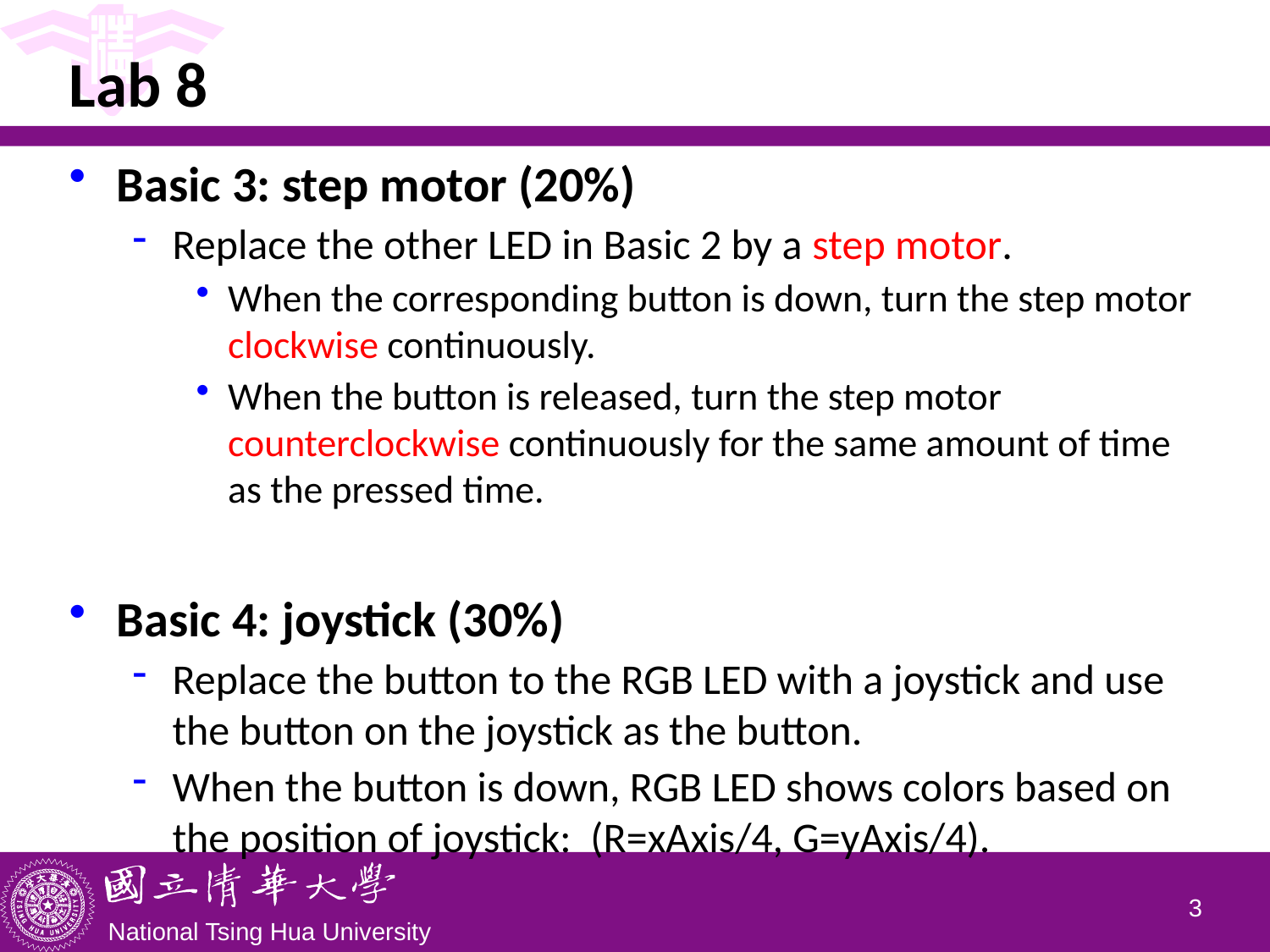

# Lab 8
Basic 3: step motor (20%)
Replace the other LED in Basic 2 by a step motor.
When the corresponding button is down, turn the step motor clockwise continuously.
When the button is released, turn the step motor counterclockwise continuously for the same amount of time as the pressed time.

Basic 4: joystick (30%)
Replace the button to the RGB LED with a joystick and use the button on the joystick as the button.
When the button is down, RGB LED shows colors based on the position of joystick:  (R=xAxis/4, G=yAxis/4).
3